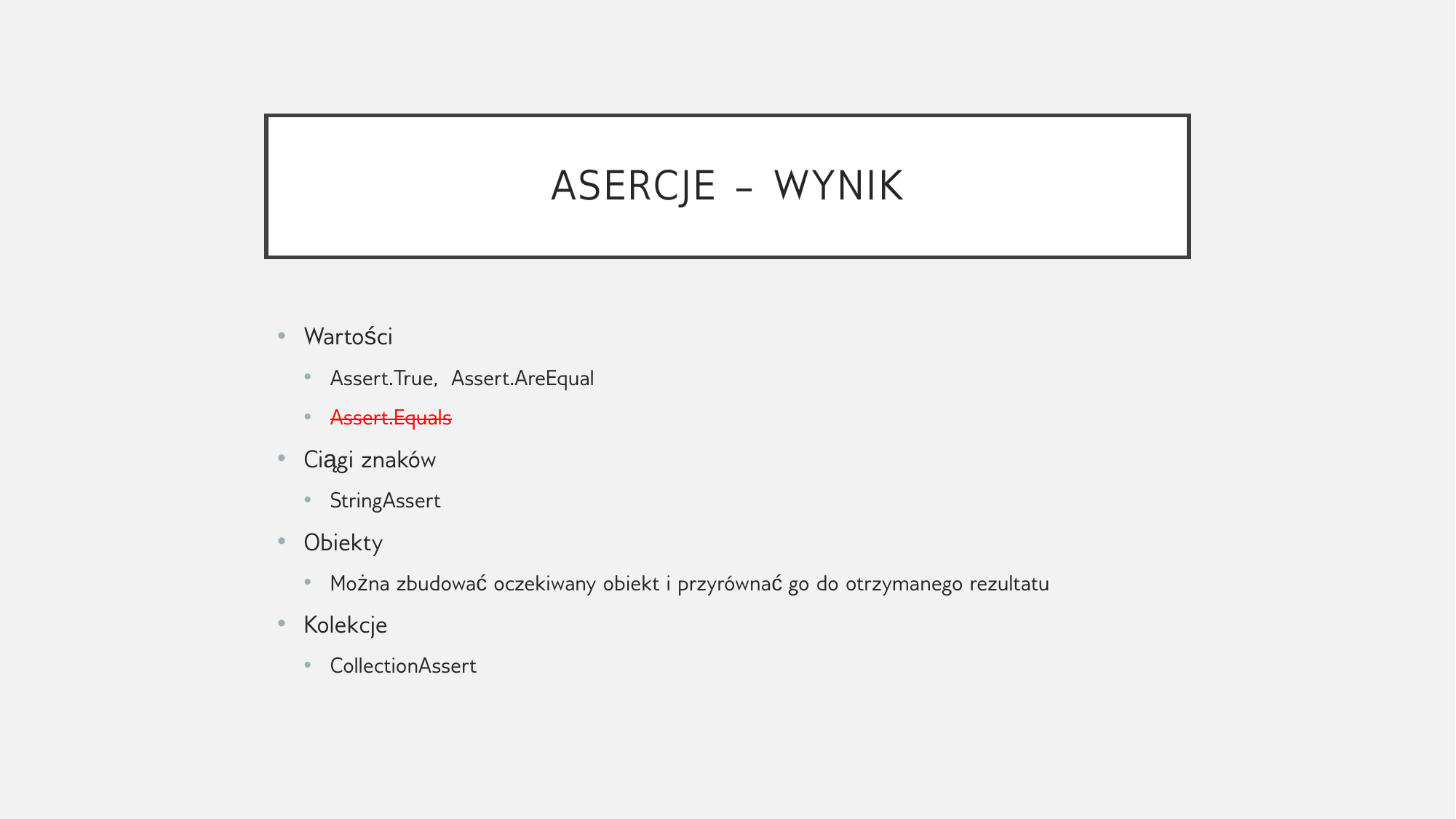

# AsErcje – wynik
Wartości
Assert.True,  Assert.AreEqual
Assert.Equals
Ciągi znaków
StringAssert
Obiekty
Można zbudować oczekiwany obiekt i przyrównać go do otrzymanego rezultatu
Kolekcje
CollectionAssert